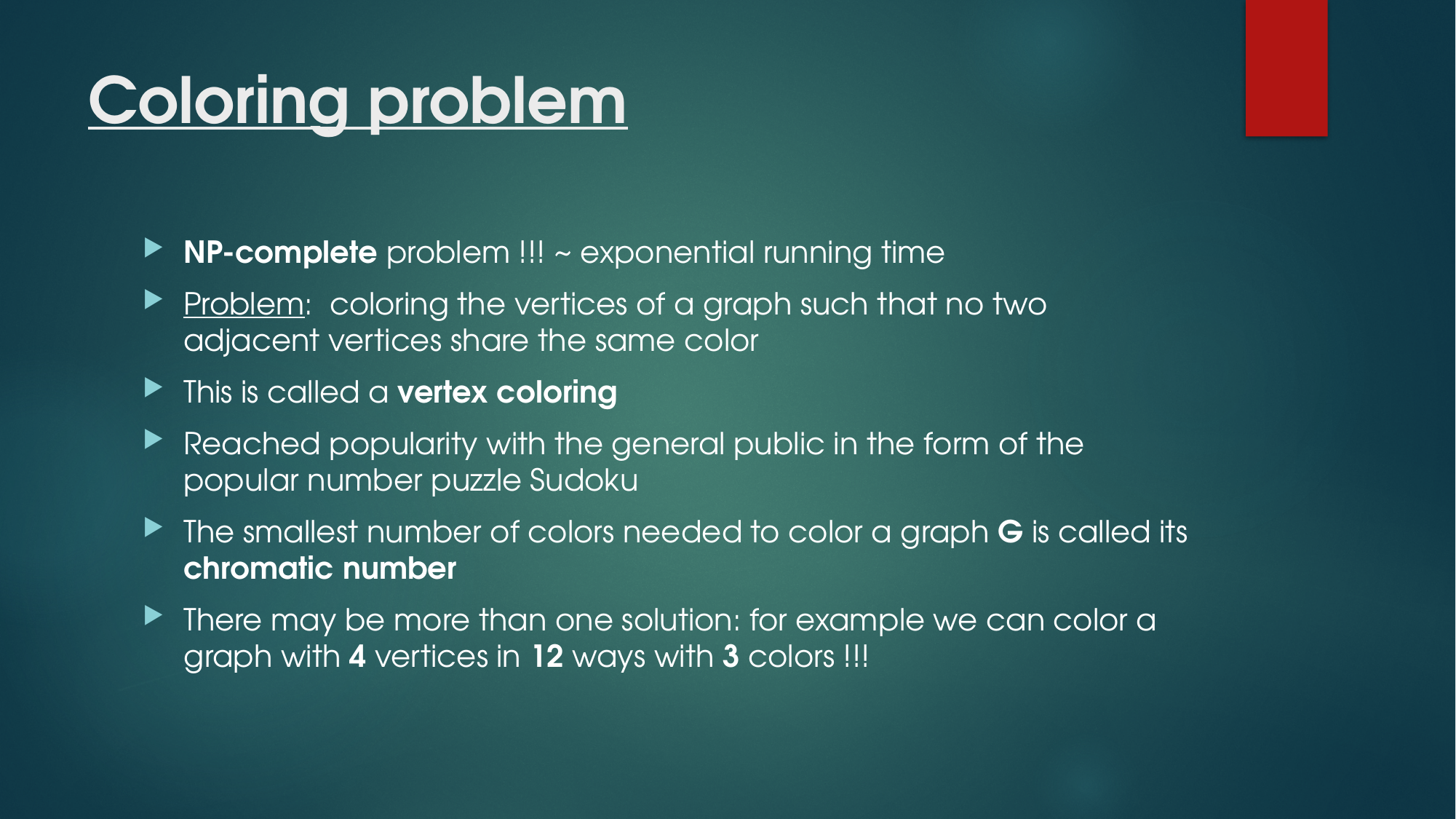

# Coloring problem
NP-complete problem !!! ~ exponential running time
Problem:  coloring the vertices of a graph such that no two adjacent vertices share the same color
This is called a vertex coloring
Reached popularity with the general public in the form of the popular number puzzle Sudoku
The smallest number of colors needed to color a graph G is called its chromatic number
There may be more than one solution: for example we can color a graph with 4 vertices in 12 ways with 3 colors !!!